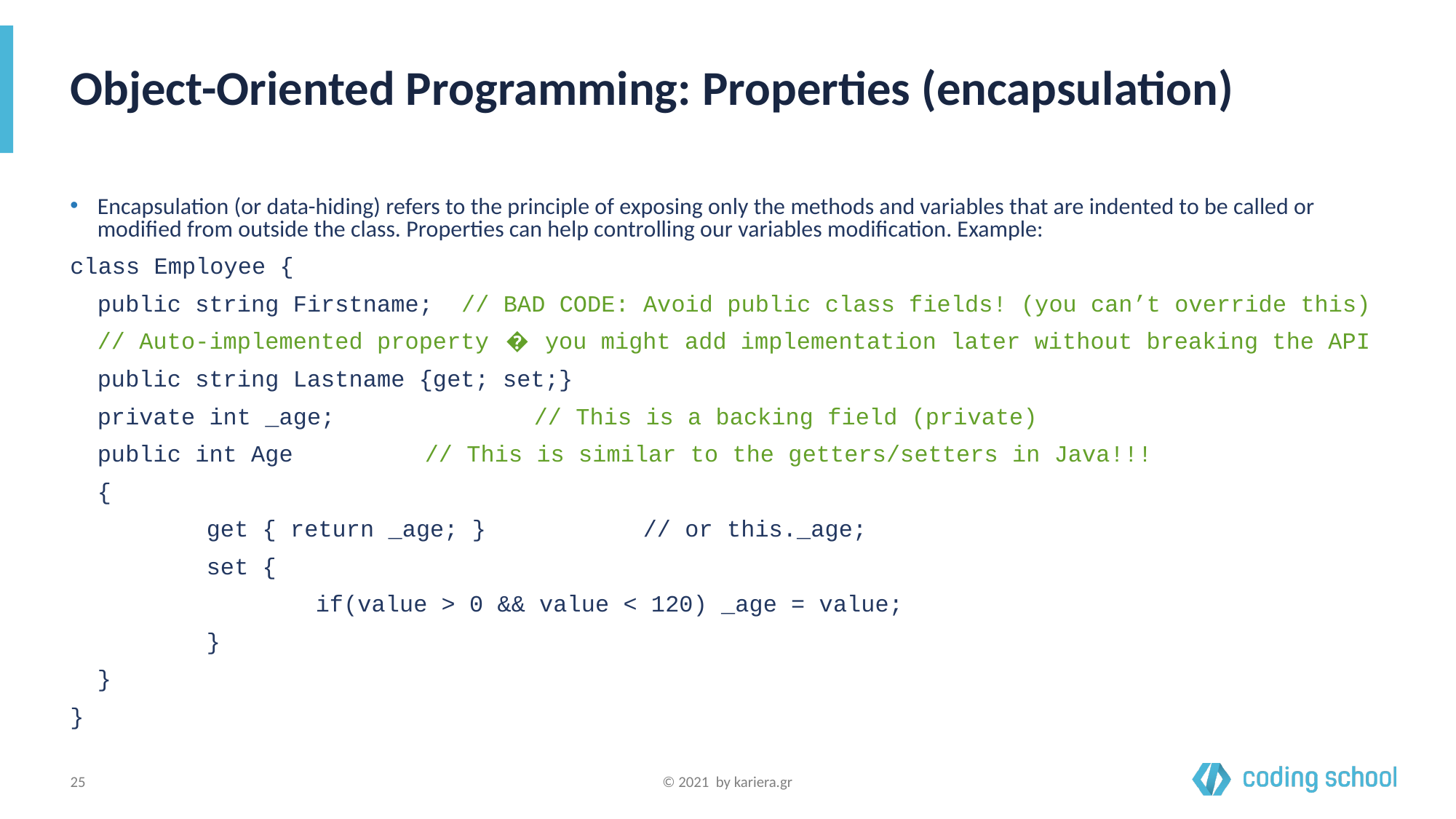

# Object-Oriented Programming: Properties (encapsulation)
Encapsulation (or data-hiding) refers to the principle of exposing only the methods and variables that are indented to be called or modified from outside the class. Properties can help controlling our variables modification. Example:
class Employee {
	public string Firstname;  // BAD CODE: Avoid public class fields! (you can’t override this)
	// Auto-implemented property � you might add implementation later without breaking the API
	public string Lastname {get; set;}
	private int _age;		// This is a backing field (private)
	public int Age		// This is similar to the getters/setters in Java!!!
	{
		get { return _age; }		// or this._age;
		set {
			if(value > 0 && value < 120) _age = value;
		}
	}
}
25
© 2021  by kariera.gr